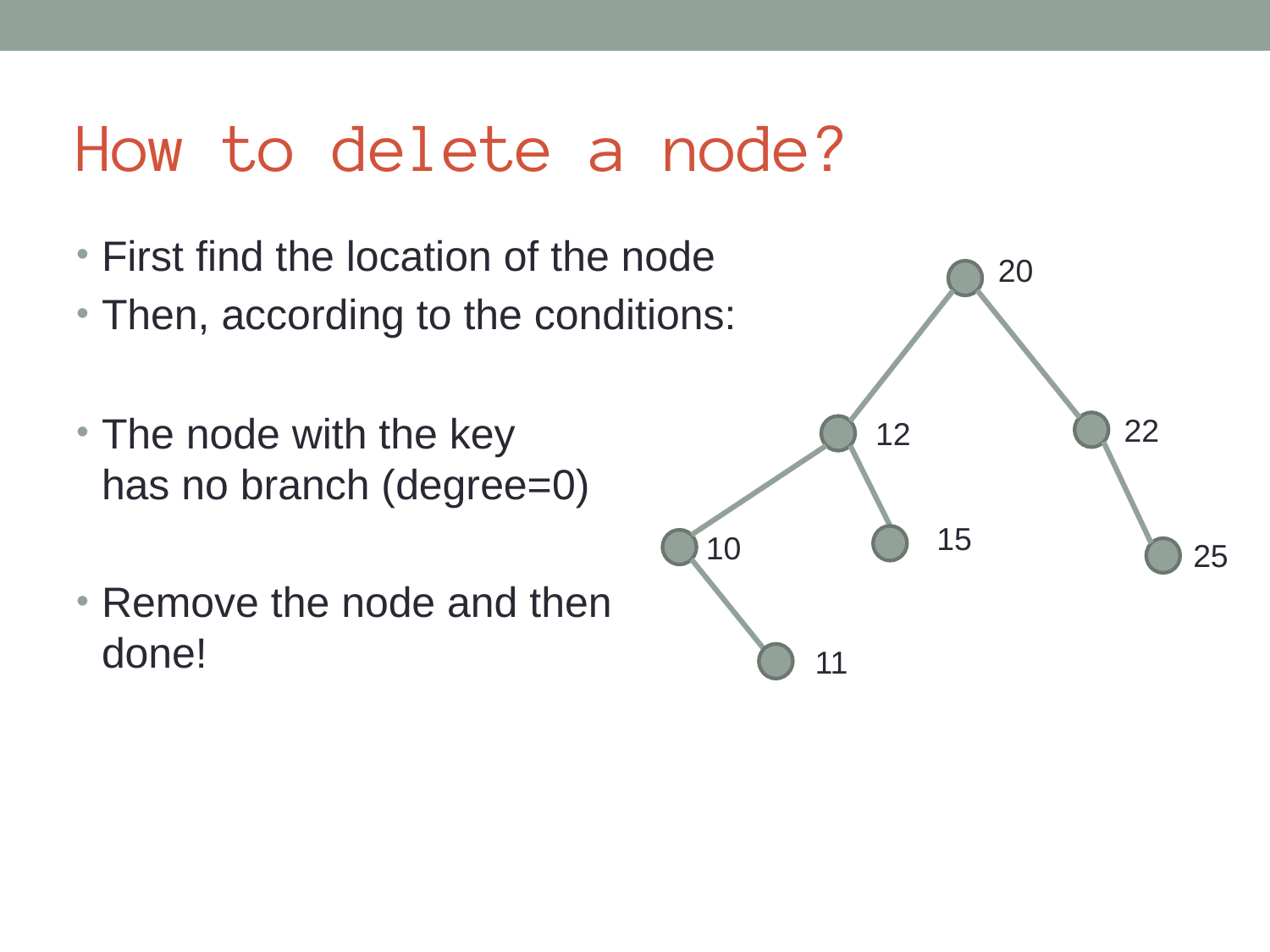

# How to delete a node?
First find the location of the node
Then, according to the conditions:

The node with the key
has no branch (degree=0)

Remove the node and then
done!

20

22
12

15
10

25

11